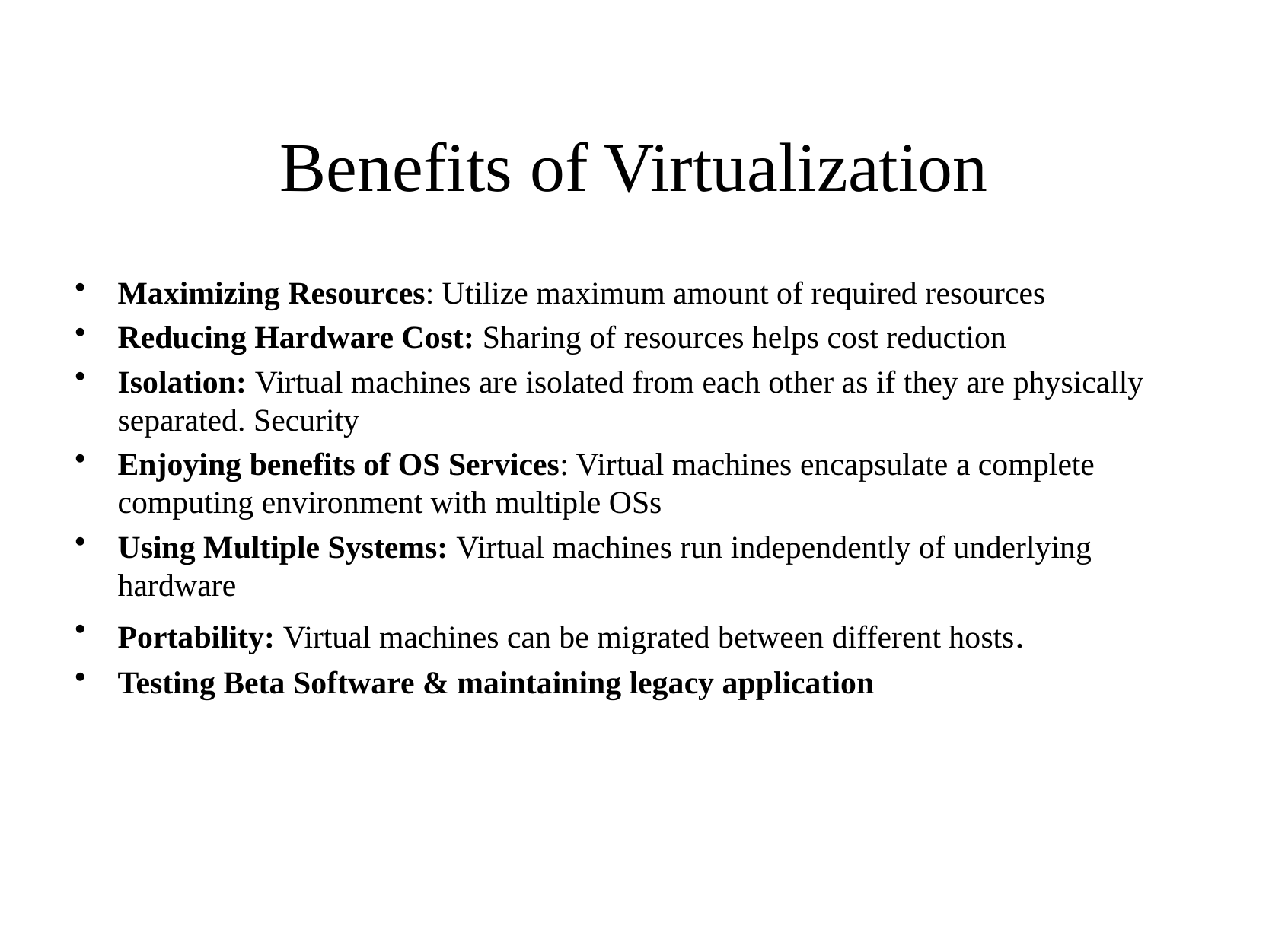

# Benefits of Virtualization

Maximizing Resources: Utilize maximum amount of required resources
Reducing Hardware Cost: Sharing of resources helps cost reduction
Isolation: Virtual machines are isolated from each other as if they are physically separated. Security
Enjoying benefits of OS Services: Virtual machines encapsulate a complete computing environment with multiple OSs
Using Multiple Systems: Virtual machines run independently of underlying hardware
Portability: Virtual machines can be migrated between different hosts.
Testing Beta Software & maintaining legacy application